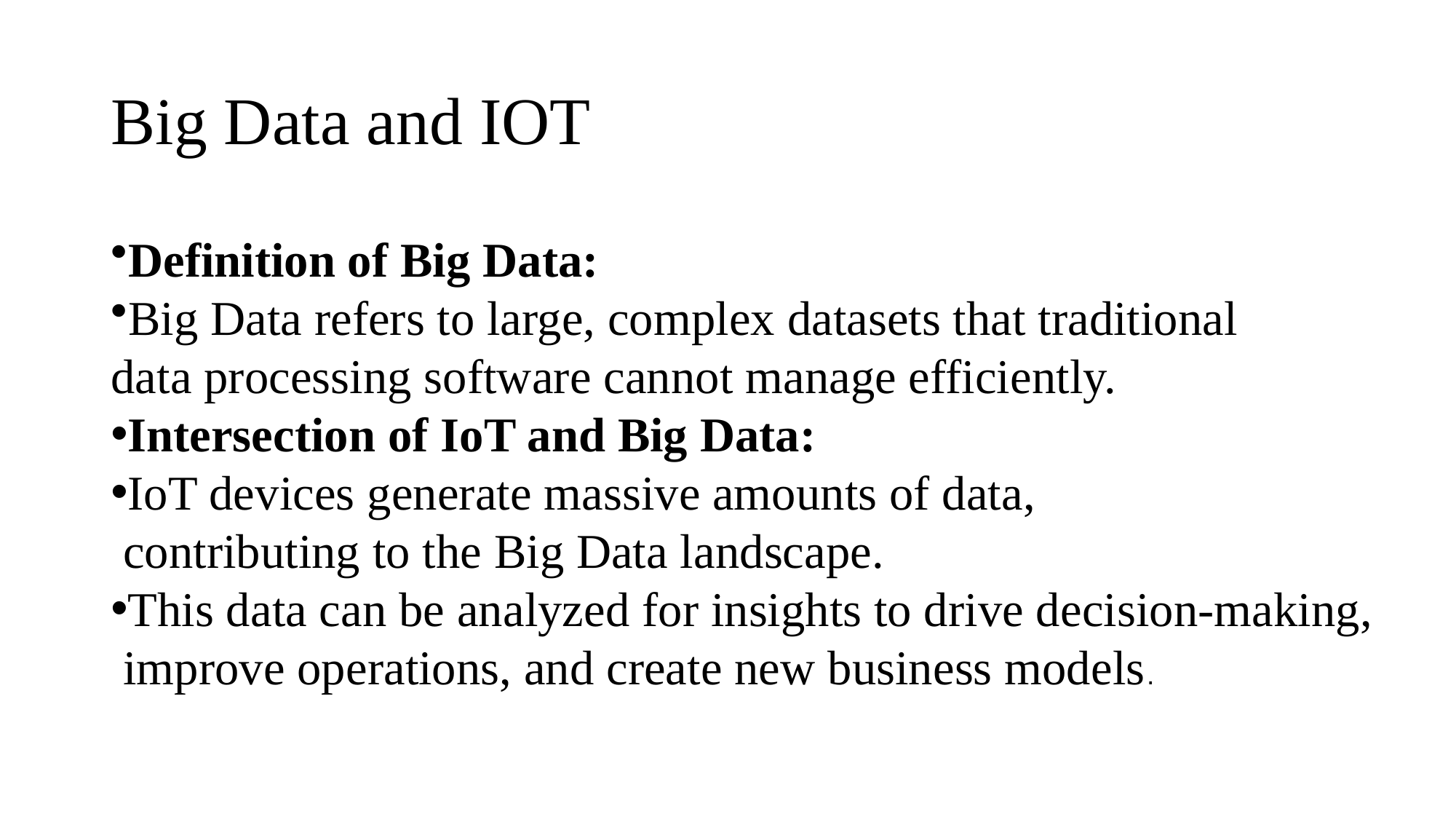

# Big Data and IOT
Definition of Big Data:
Big Data refers to large, complex datasets that traditional
data processing software cannot manage efficiently.
Intersection of IoT and Big Data:
IoT devices generate massive amounts of data,
 contributing to the Big Data landscape.
This data can be analyzed for insights to drive decision-making,
 improve operations, and create new business models.